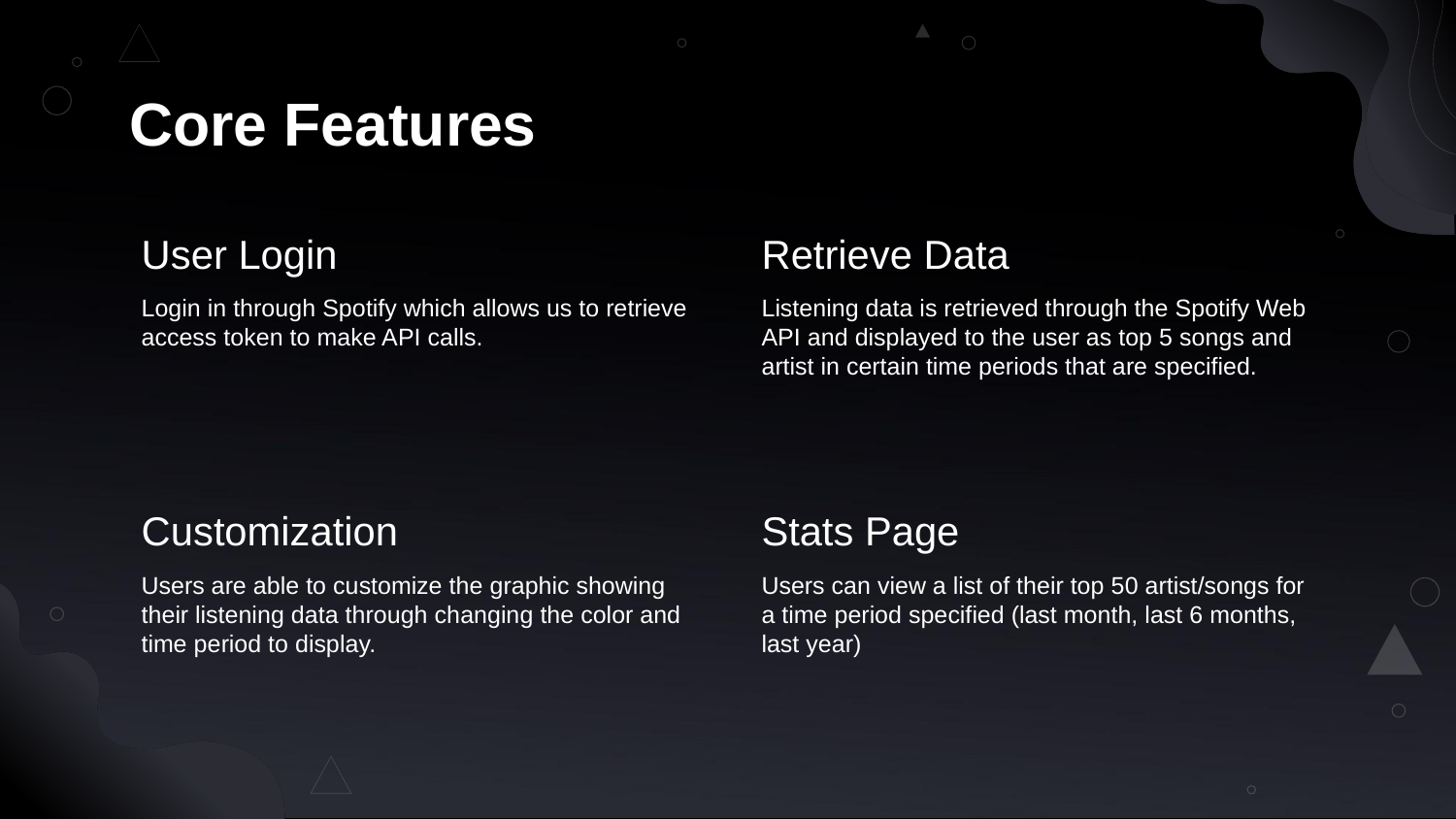

# Core Features
User Login
Retrieve Data
Login in through Spotify which allows us to retrieve access token to make API calls.

Listening data is retrieved through the Spotify Web API and displayed to the user as top 5 songs and artist in certain time periods that are specified.

Customization
Stats Page
Users are able to customize the graphic showing their listening data through changing the color and time period to display.
Users can view a list of their top 50 artist/songs for a time period specified (last month, last 6 months, last year)